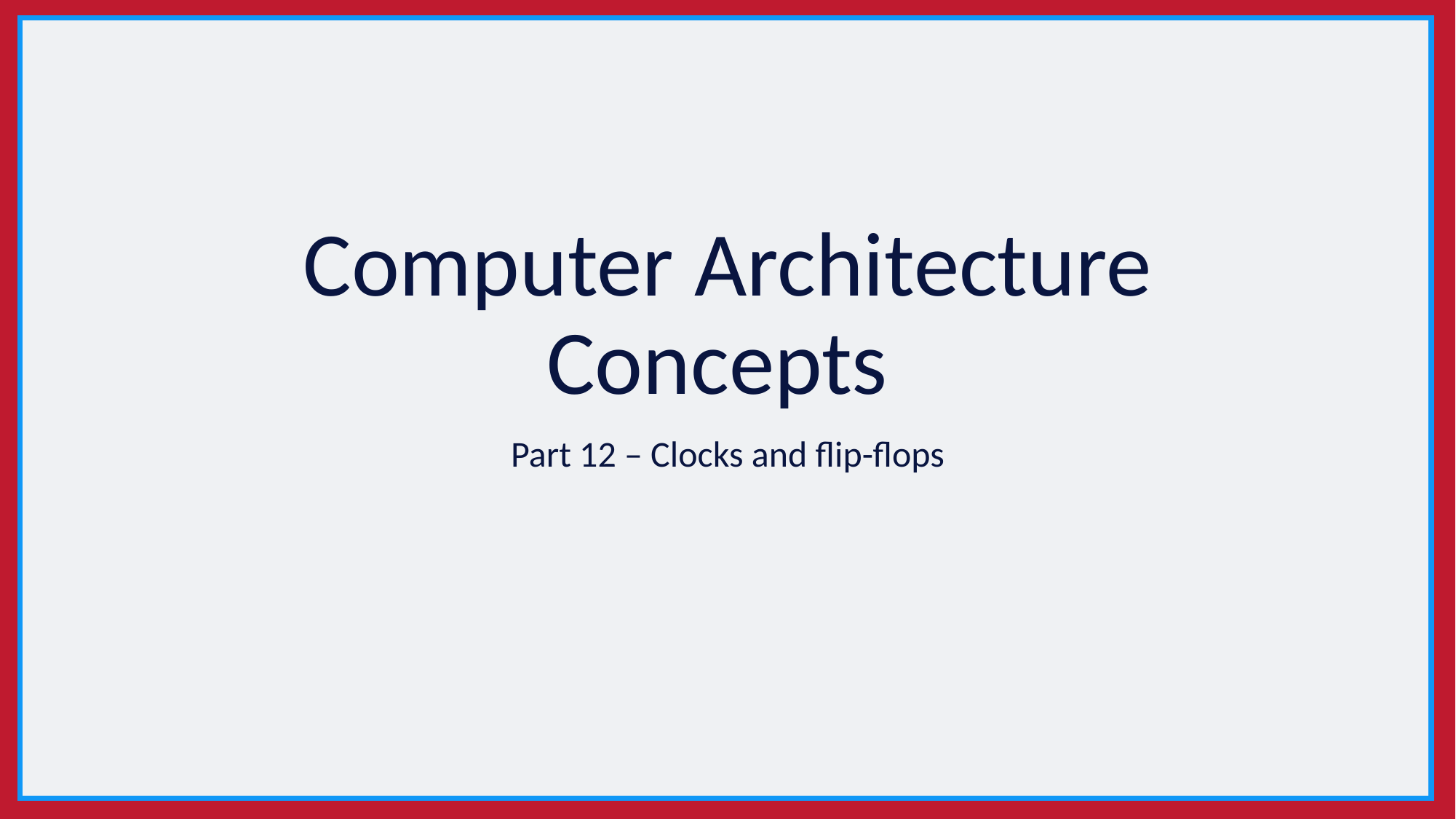

# Computer Architecture Concepts
Part 12 – Clocks and flip-flops